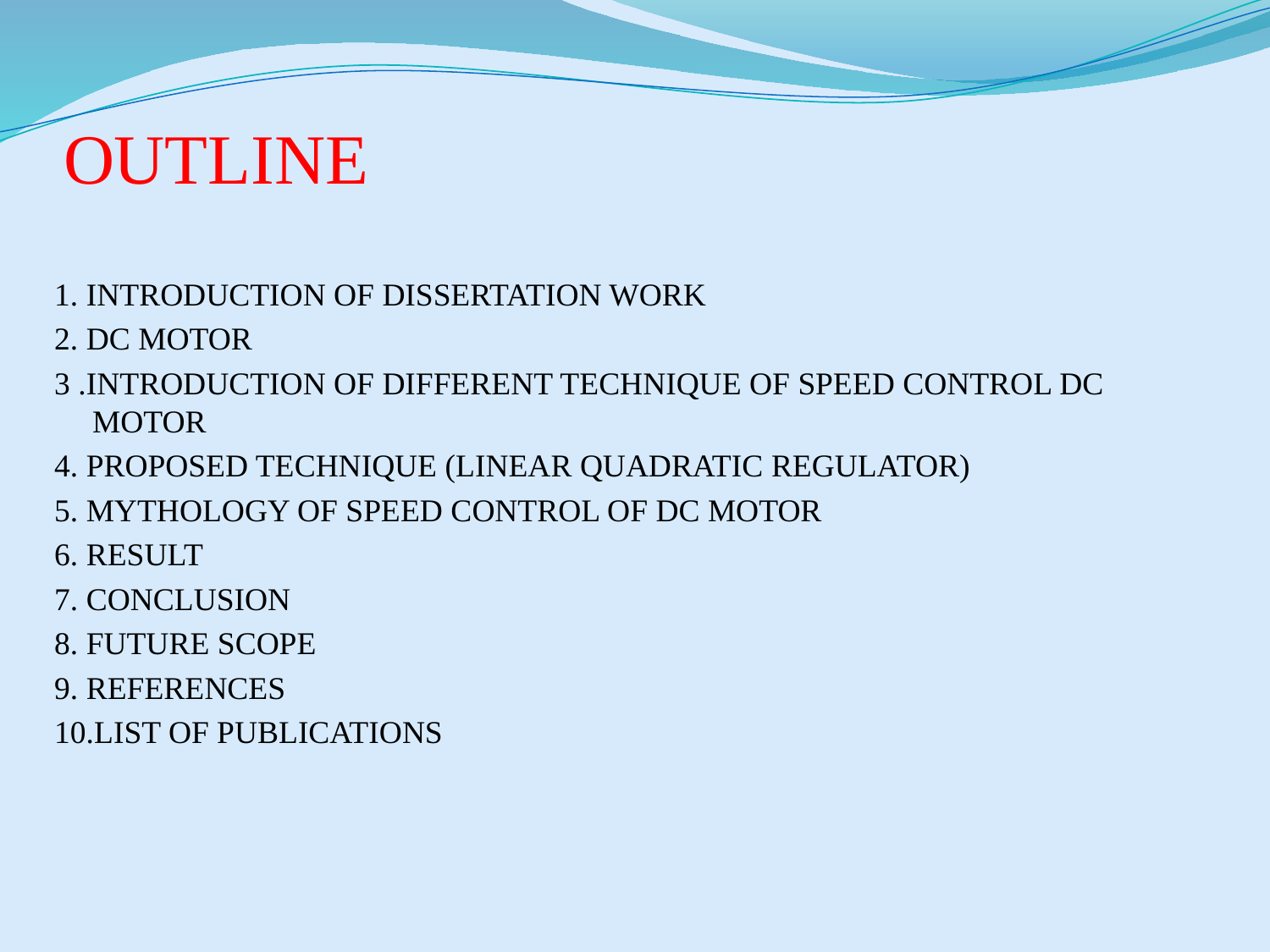

# OUTLINE
1. INTRODUCTION OF DISSERTATION WORK
2. DC MOTOR
3 .INTRODUCTION OF DIFFERENT TECHNIQUE OF SPEED CONTROL DC MOTOR
4. PROPOSED TECHNIQUE (LINEAR QUADRATIC REGULATOR)
5. MYTHOLOGY OF SPEED CONTROL OF DC MOTOR
6. RESULT
7. CONCLUSION
8. FUTURE SCOPE
9. REFERENCES
10.LIST OF PUBLICATIONS